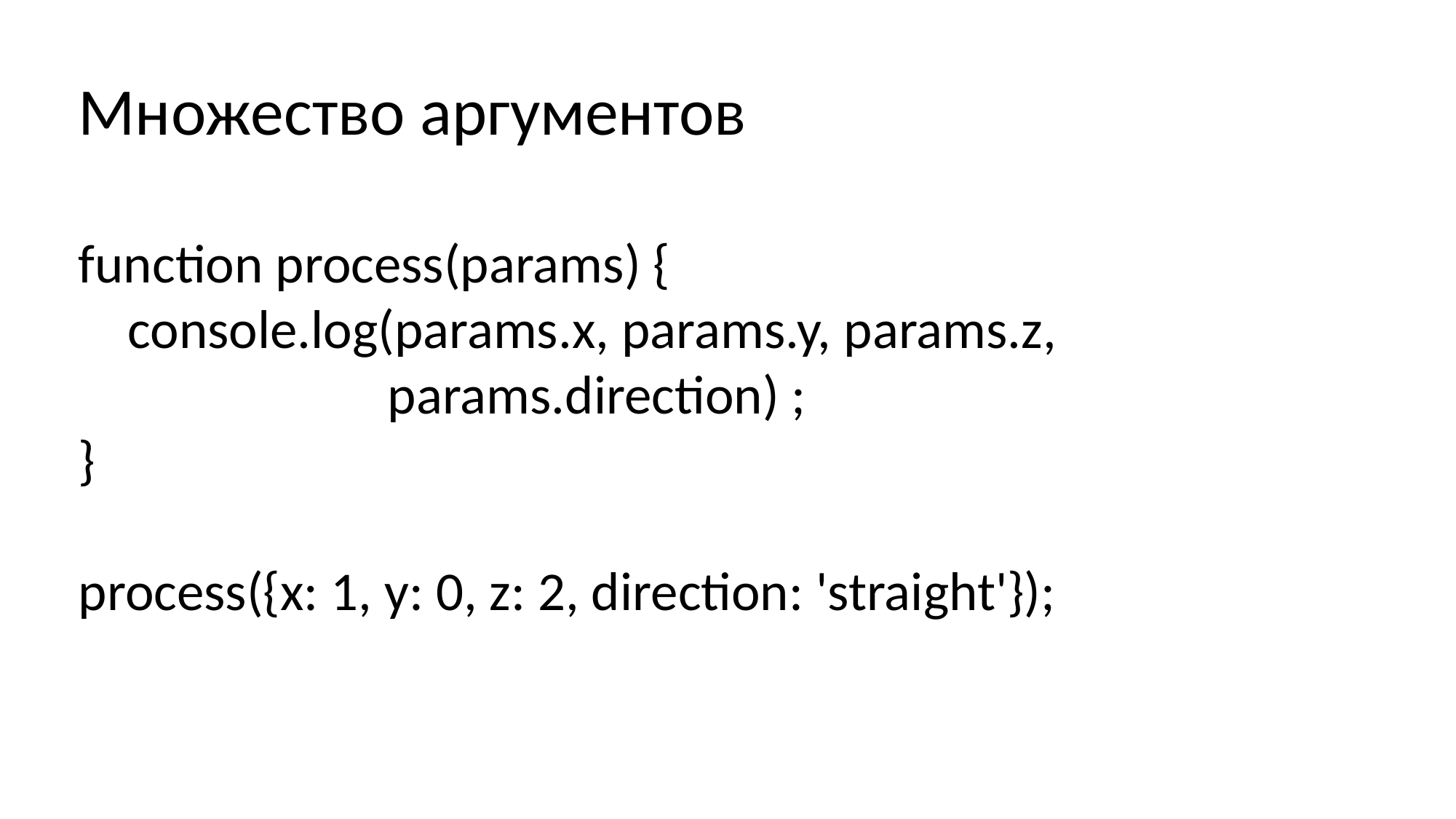

Множество аргументов

function process(params) {
    console.log(params.x, params.y, params.z,
                         params.direction) ;
}

process({x: 1, y: 0, z: 2, direction: 'straight'});